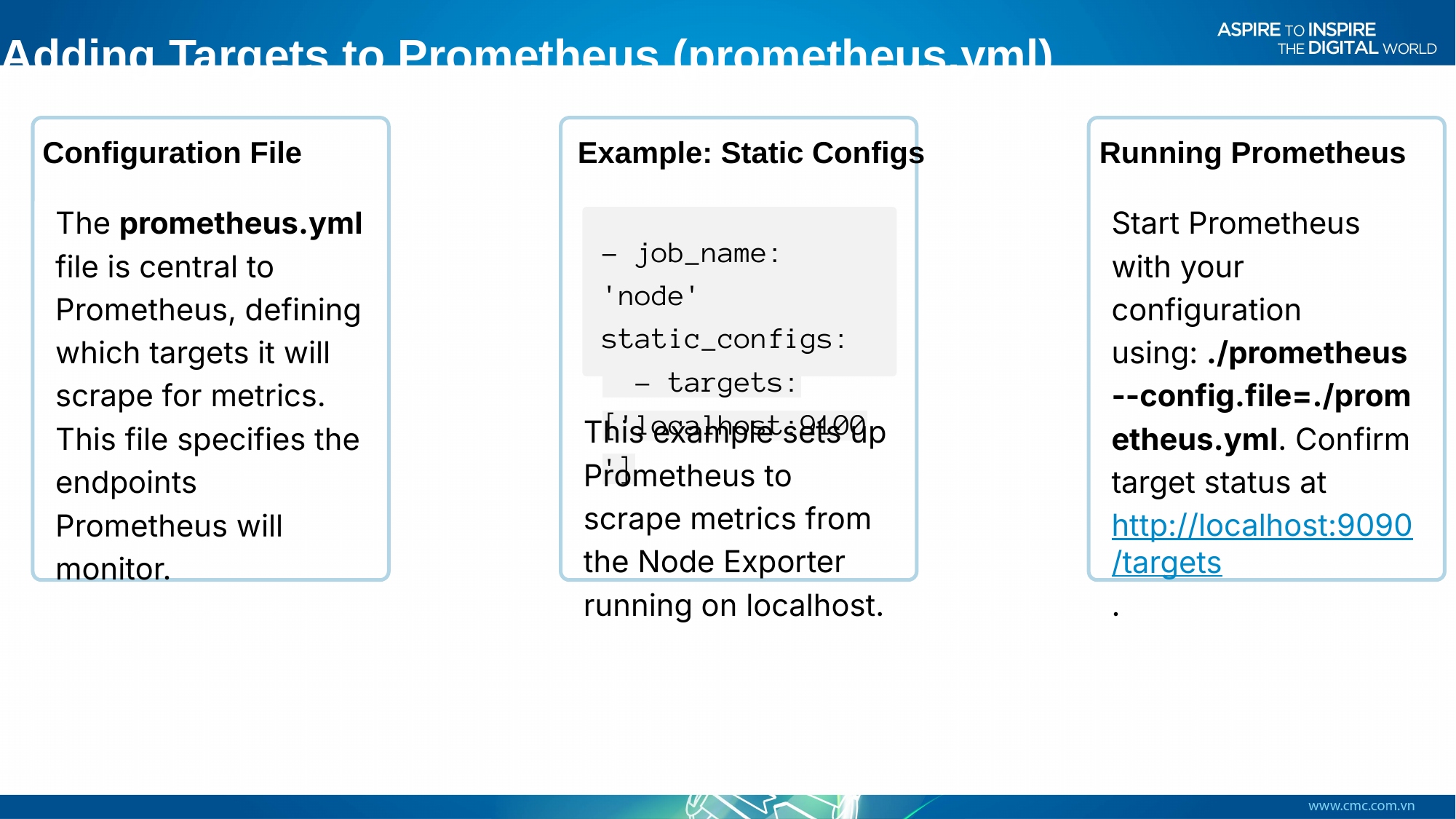

Adding Targets to Prometheus (prometheus.yml)

Configuration File
Example: Static Configs
Running Prometheus
The prometheus.yml file is central to Prometheus, defining which targets it will scrape for metrics. This file specifies the endpoints Prometheus will monitor.
Start Prometheus with your configuration using: ./prometheus --config.file=./prometheus.yml. Confirm target status at http://localhost:9090/targets.

- job_name: 'node'  static_configs:    - targets: ['localhost:9100']
This example sets up Prometheus to scrape metrics from the Node Exporter running on localhost.